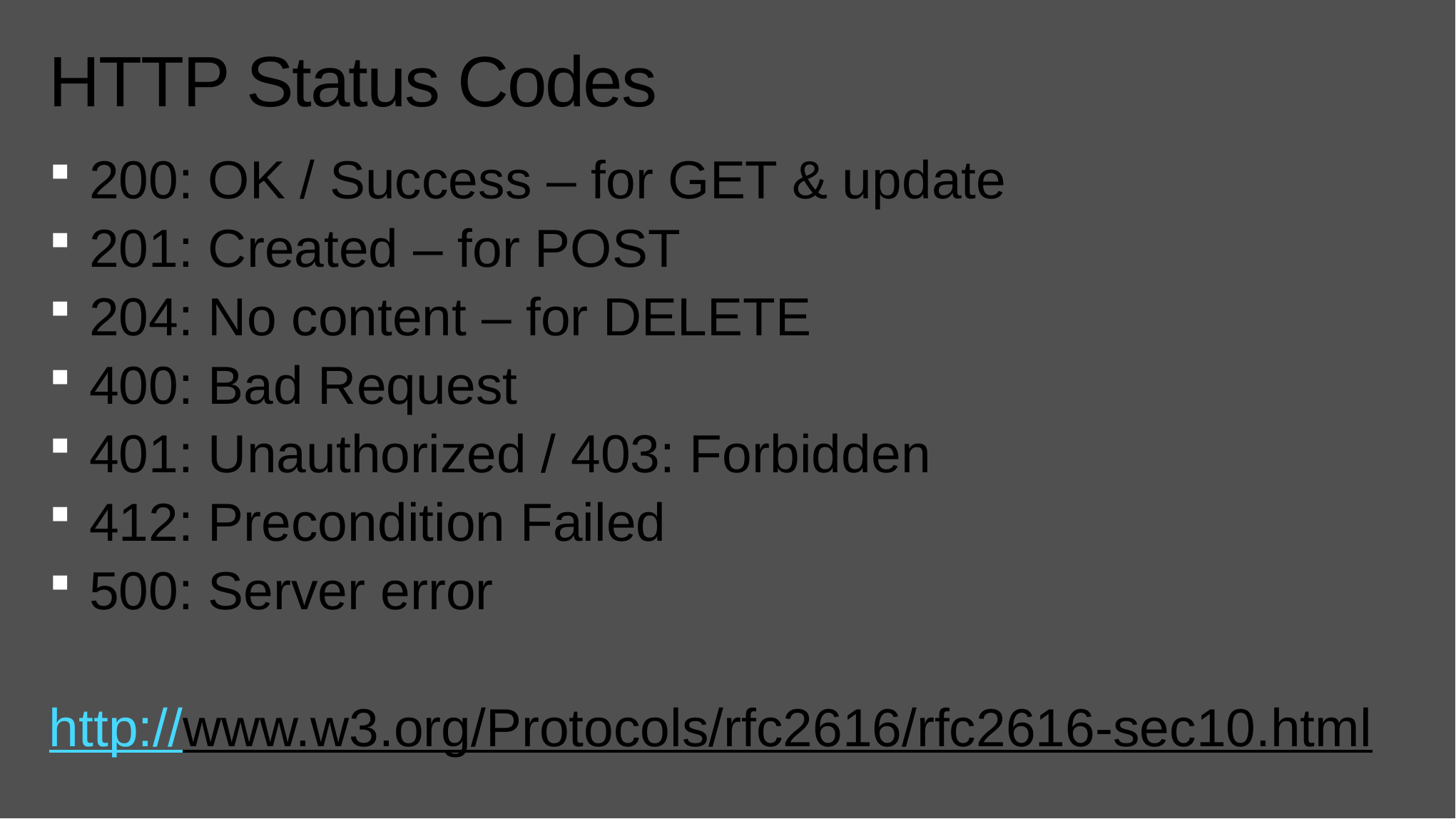

# HTTP Status Codes
200: OK / Success – for GET & update
201: Created – for POST
204: No content – for DELETE
400: Bad Request
401: Unauthorized / 403: Forbidden
412: Precondition Failed
500: Server error

http://www.w3.org/Protocols/rfc2616/rfc2616-sec10.html